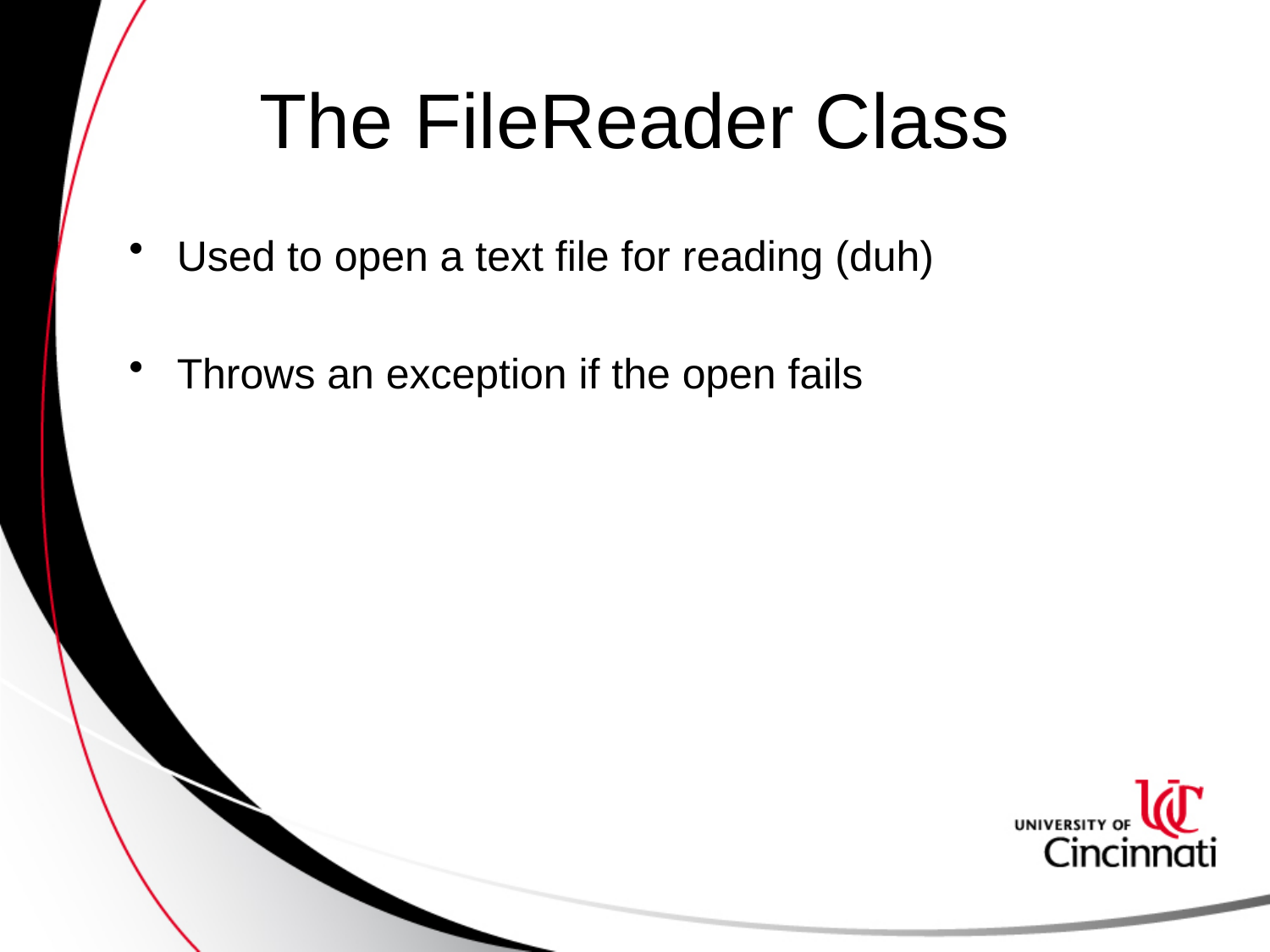

# The FileReader Class
Used to open a text file for reading (duh)

Throws an exception if the open fails